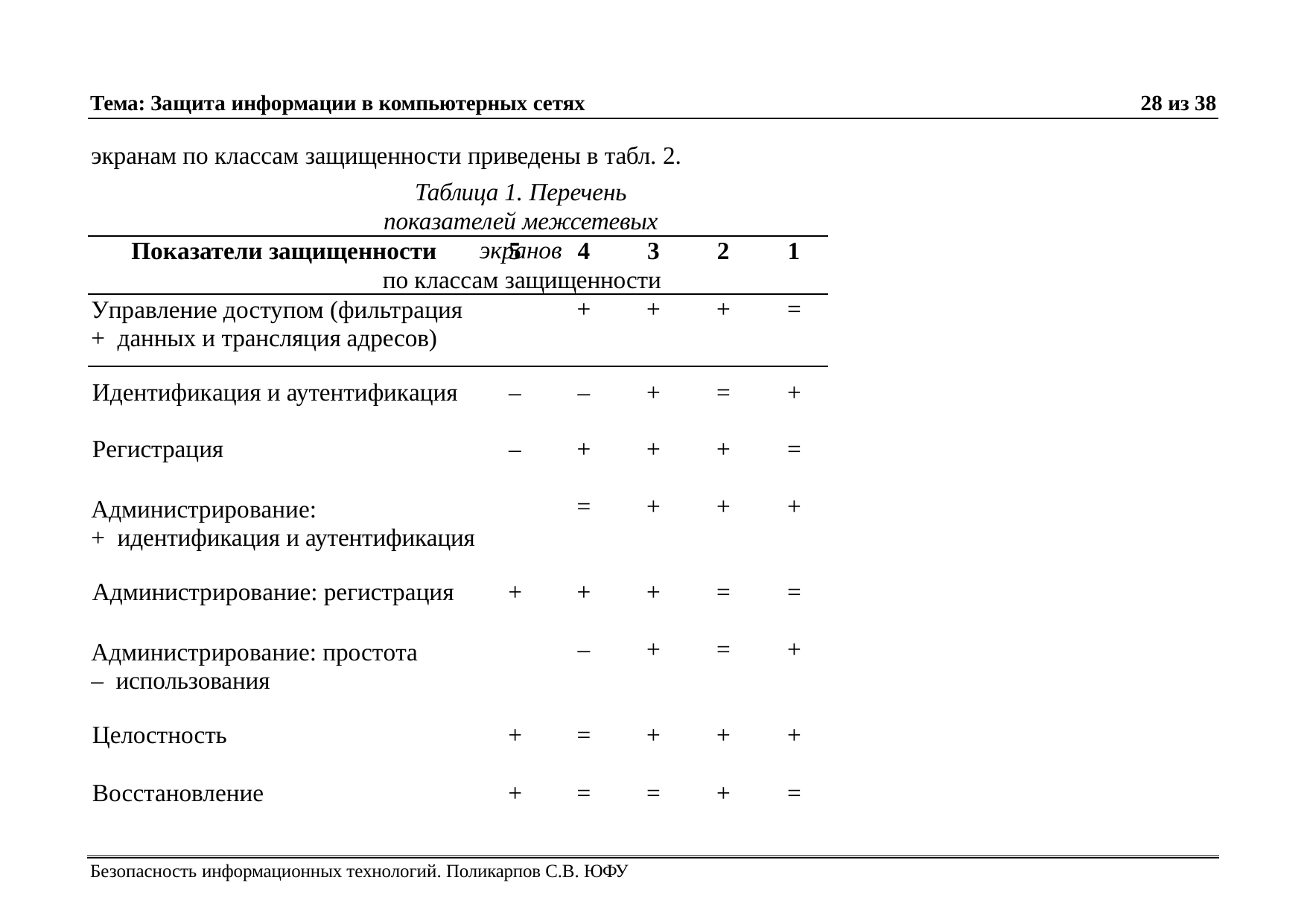

Тема: Защита информации в компьютерных сетях
28 из 38

экранам по классам защищенности приведены в табл. 2.
Таблица 1. Перечень показателей межсетевых экранов
по классам защищенности
| Показатели защищенности 5 | 4 | 3 | 2 | 1 |
| --- | --- | --- | --- | --- |
| Управление доступом (фильтрация + данных и трансляция адресов) | + | + | + | = |
| Идентификация и аутентификация – | – | + | = | + |
| Регистрация – | + | + | + | = |
| Администрирование: + идентификация и аутентификация | = | + | + | + |
| Администрирование: регистрация + | + | + | = | = |
| Администрирование: простота – использования | – | + | = | + |
| Целостность + | = | + | + | + |
| Восстановление + | = | = | + | = |

Безопасность информационных технологий. Поликарпов С.В. ЮФУ